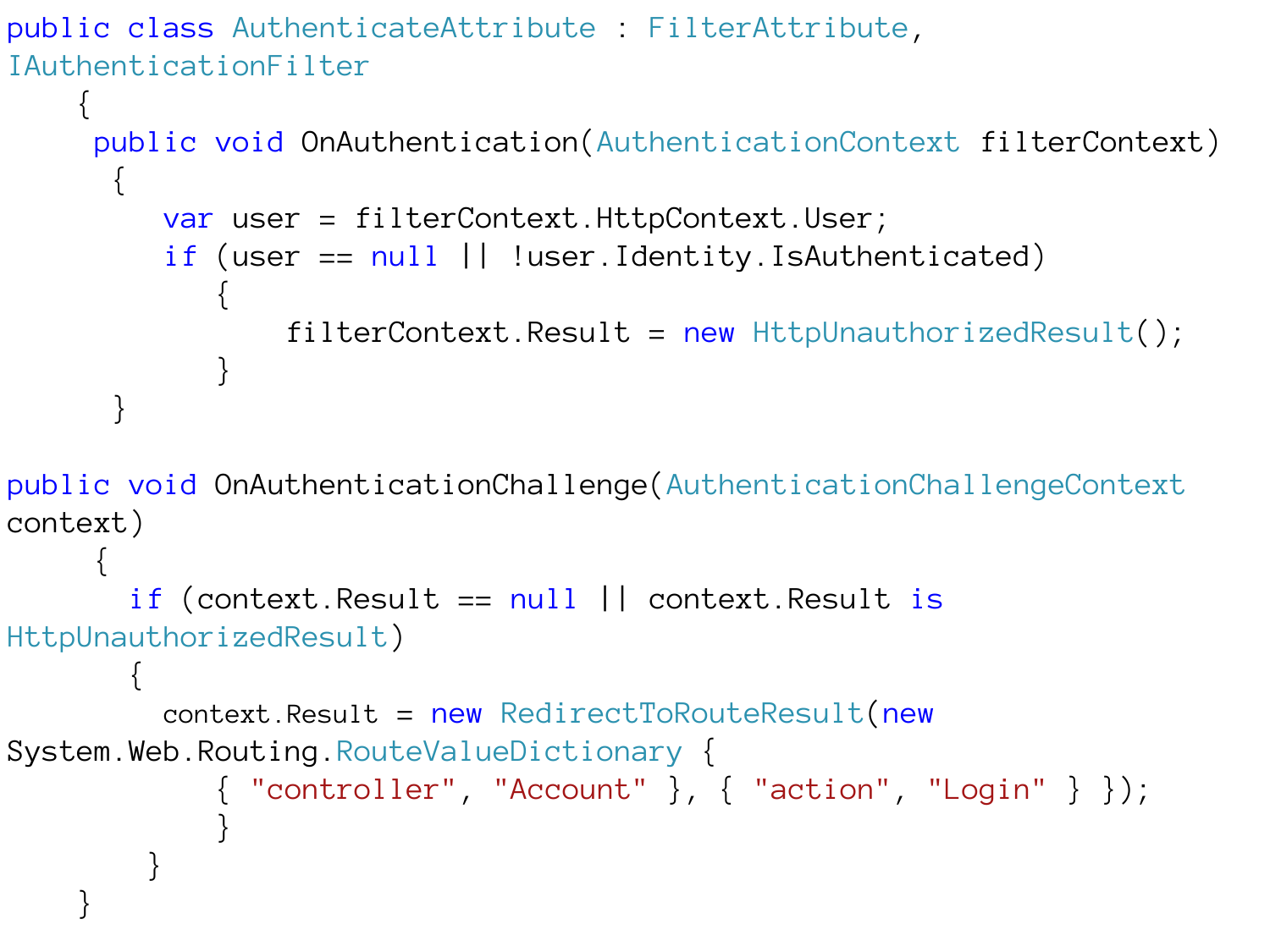

public class AuthenticateAttribute : FilterAttribute, IAuthenticationFilter
    {
     public void OnAuthentication(AuthenticationContext filterContext)
      {
         var user = filterContext.HttpContext.User;
         if (user == null || !user.Identity.IsAuthenticated)
            {
                filterContext.Result = new HttpUnauthorizedResult();
            }
      }

public void OnAuthenticationChallenge(AuthenticationChallengeContext context)
     {
       if (context.Result == null || context.Result is HttpUnauthorizedResult)
       {
         context.Result = new RedirectToRouteResult(new System.Web.Routing.RouteValueDictionary {
            { "controller", "Account" }, { "action", "Login" } });
            }
        }
    }